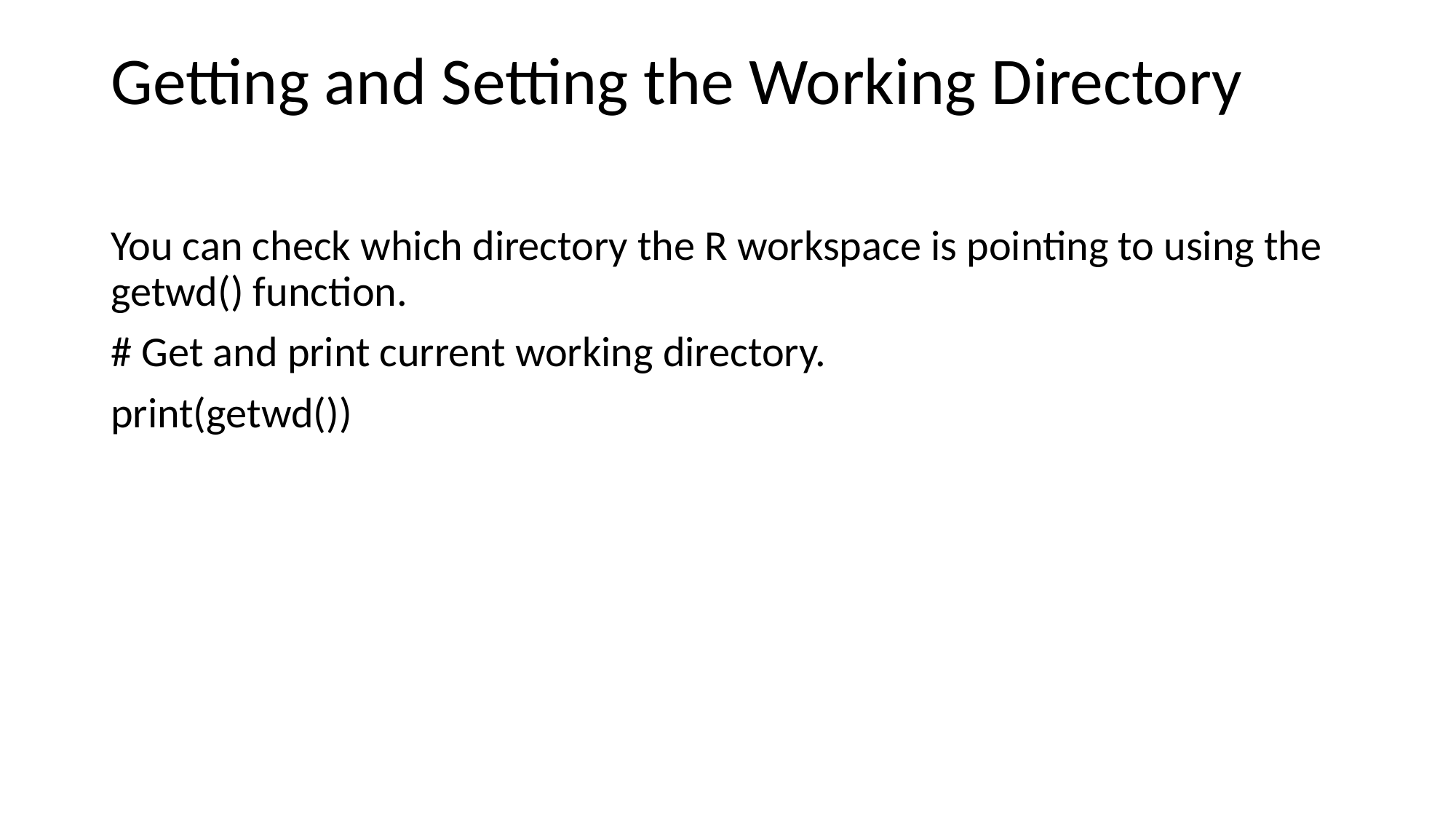

# Getting and Setting the Working Directory
You can check which directory the R workspace is pointing to using the getwd() function.
# Get and print current working directory.
print(getwd())